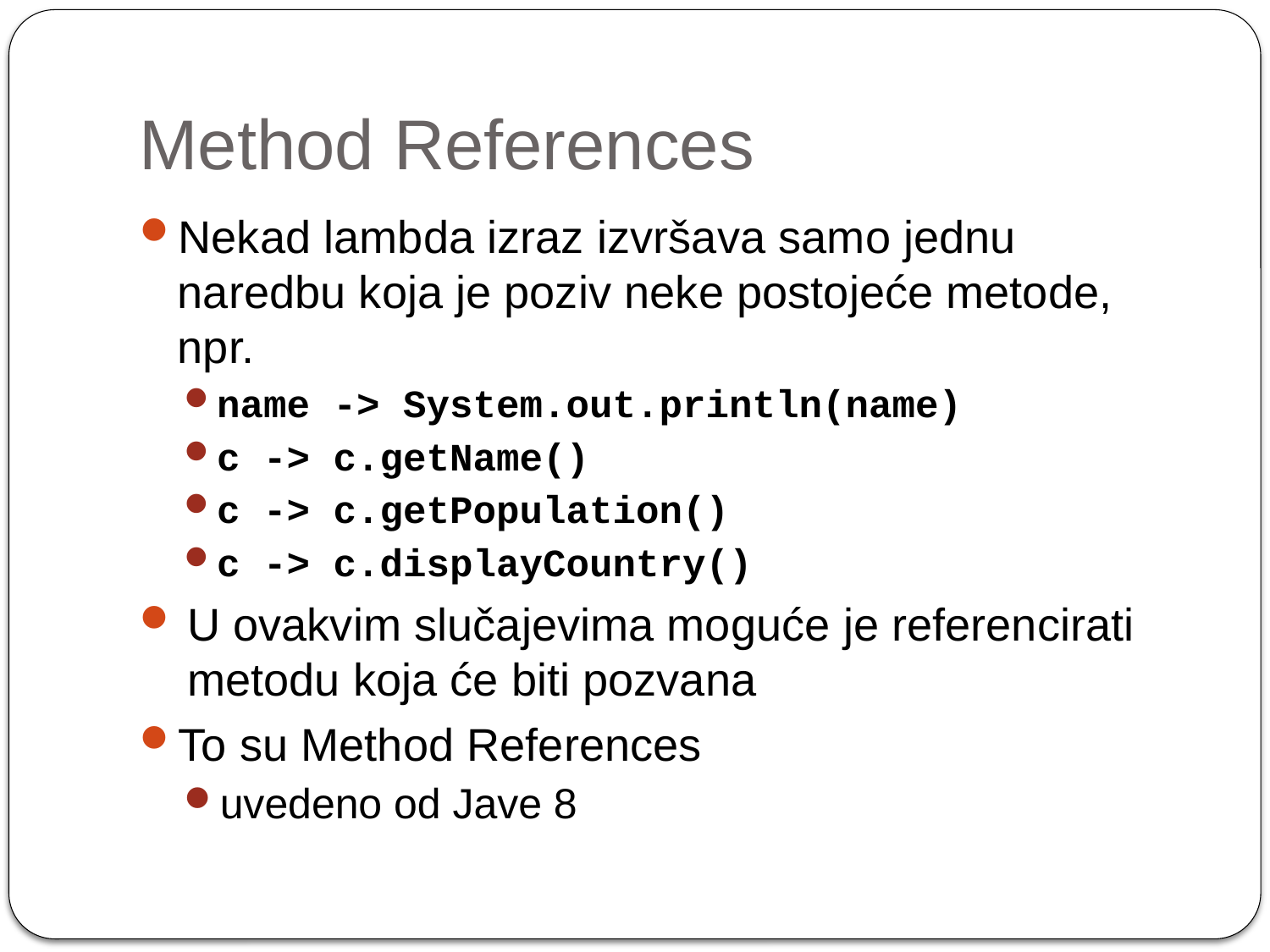

# Method References
Nekad lambda izraz izvršava samo jednu naredbu koja je poziv neke postojeće metode, npr.
name -> System.out.println(name)
c -> c.getName()
c -> c.getPopulation()
c -> c.displayCountry()
U ovakvim slučajevima moguće je referencirati metodu koja će biti pozvana
To su Method References
uvedeno od Jave 8